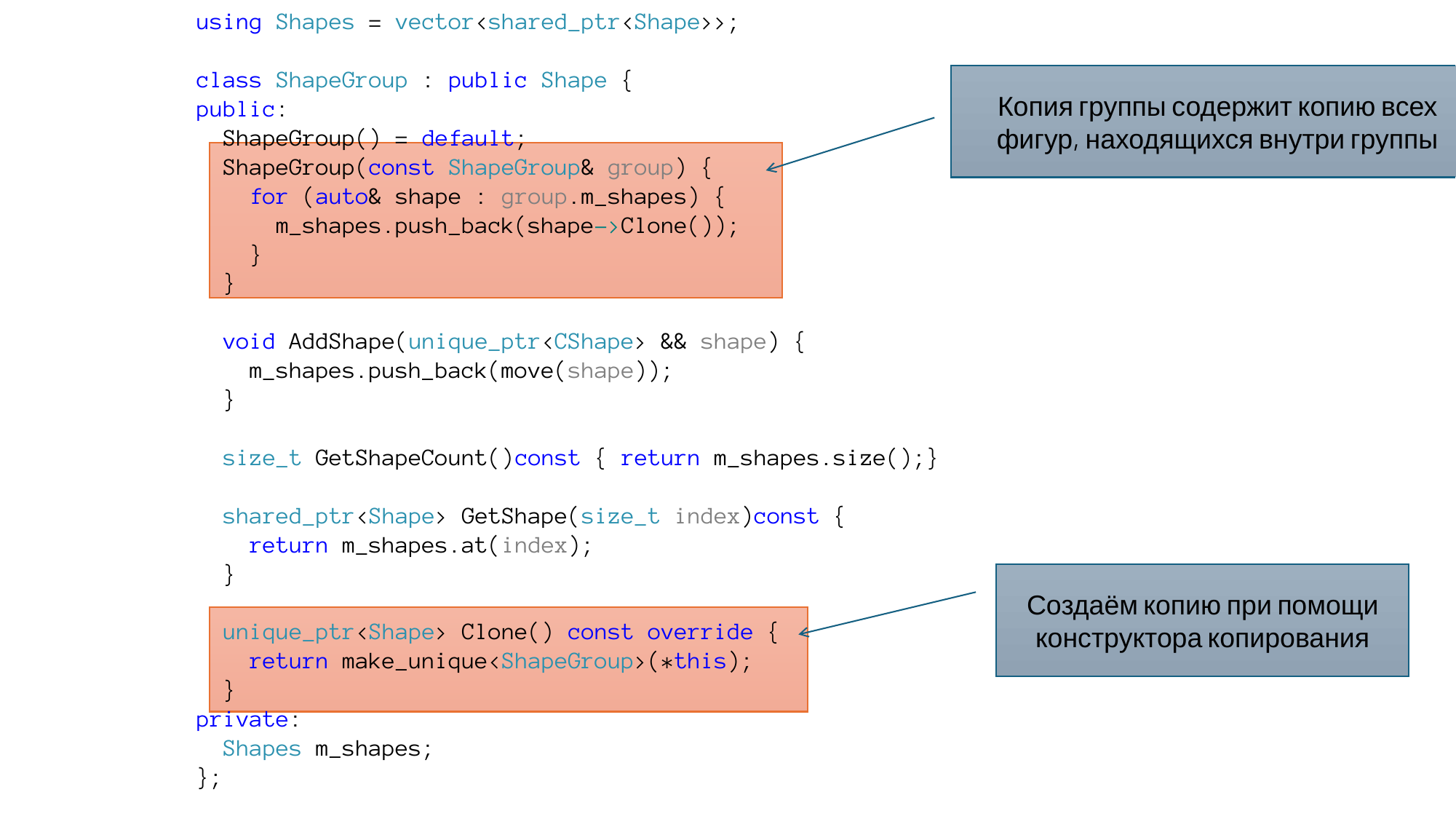

using Shapes = vector<shared_ptr<Shape>>;

class ShapeGroup : public Shape {
public:
  ShapeGroup() = default;
  ShapeGroup(const ShapeGroup& group) {
    for (auto& shape : group.m_shapes) {
      m_shapes.push_back(shape->Clone());
    }
  }

  void AddShape(unique_ptr<CShape> && shape) {
    m_shapes.push_back(move(shape));
  }

  size_t GetShapeCount()const { return m_shapes.size();}

  shared_ptr<Shape> GetShape(size_t index)const {
    return m_shapes.at(index);
  }

  unique_ptr<Shape> Clone() const override {
    return make_unique<ShapeGroup>(*this);
  }
private:
  Shapes m_shapes;
};
Копия группы содержит копию всех фигур, находящихся внутри группы

Создаём копию при помощи конструктора копирования